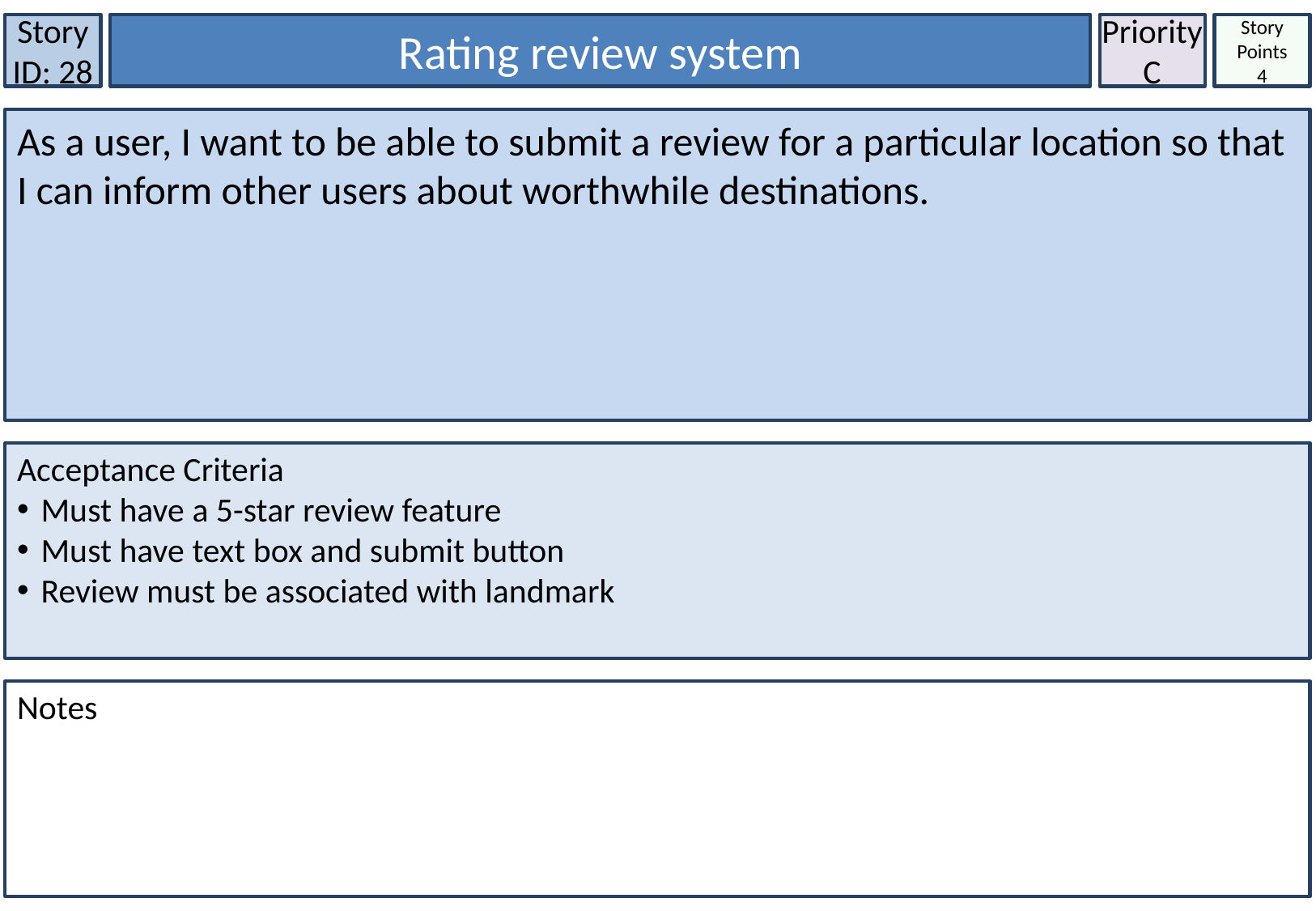

Story ID: 28
Rating review system
Priority
C
Story Points
4
As a user, I want to be able to submit a review for a particular location so that I can inform other users about worthwhile destinations.
Acceptance Criteria
Must have a 5-star review feature
Must have text box and submit button
Review must be associated with landmark

Notes